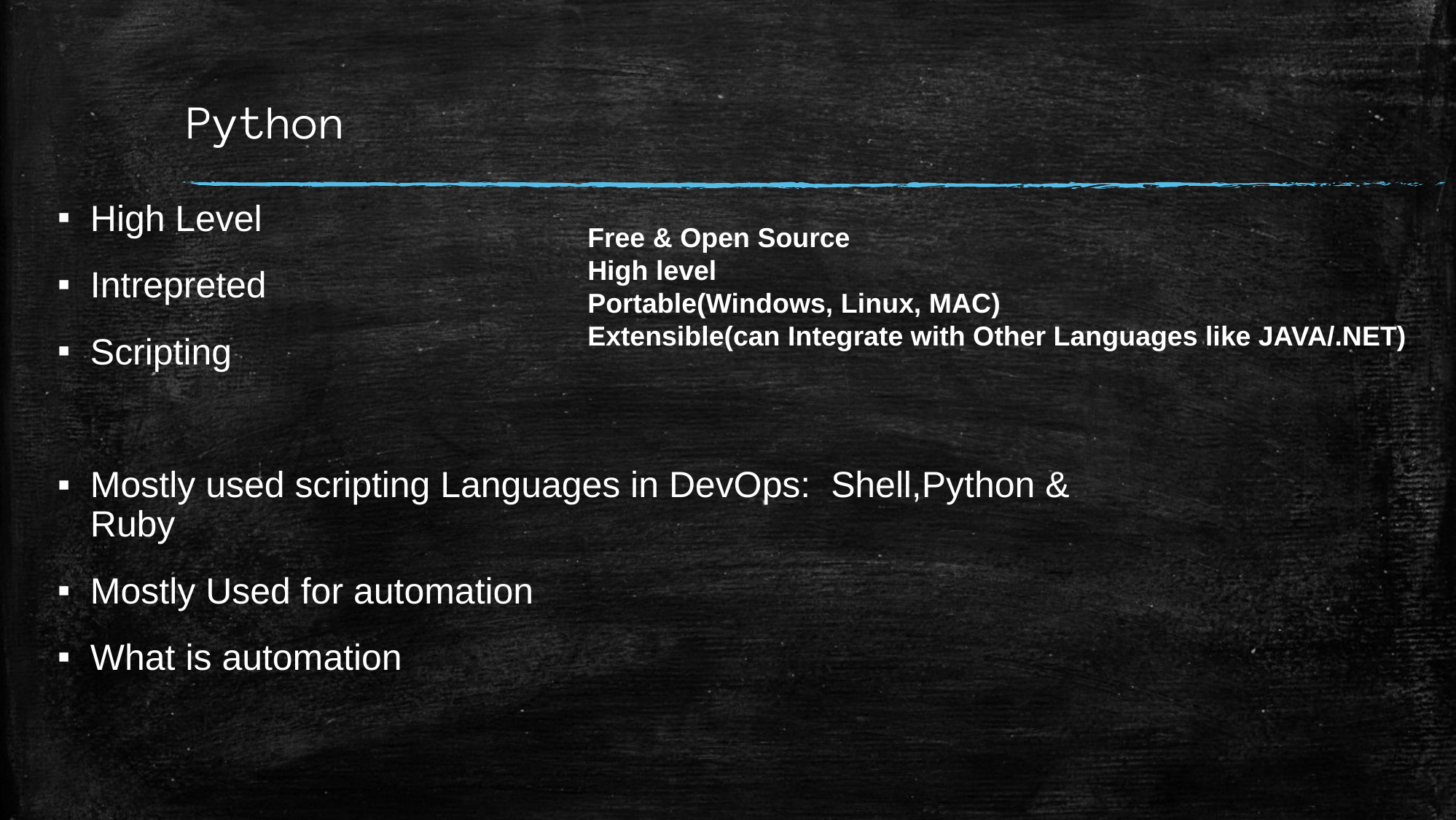

# Python
High Level
Intrepreted
Scripting

Mostly used scripting Languages in DevOps:  Shell,Python & Ruby
Mostly Used for automation
What is automation
Free & Open Source
High level
Portable(Windows, Linux, MAC)
Extensible(can Integrate with Other Languages like JAVA/.NET)